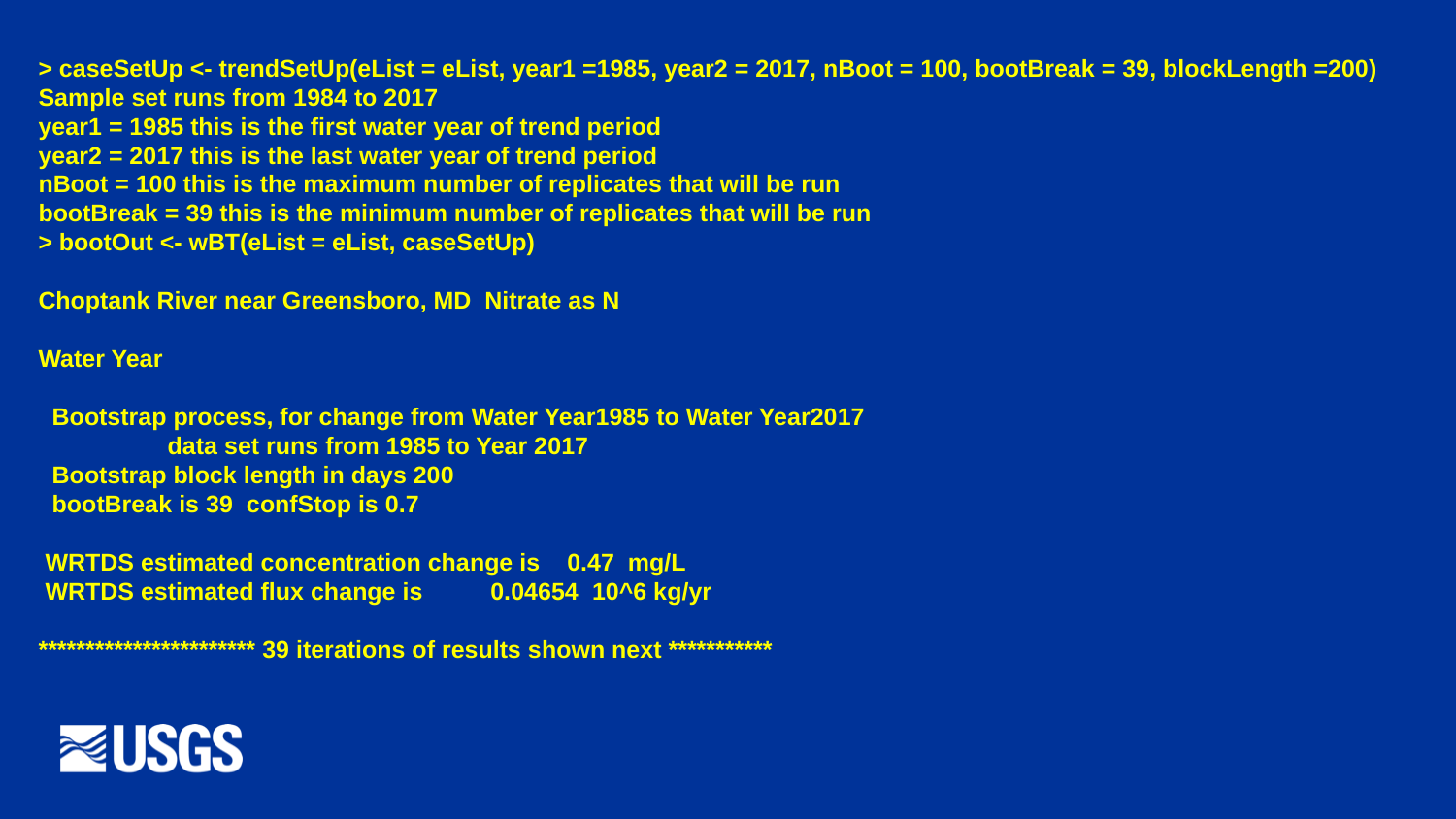

> caseSetUp <- trendSetUp(eList = eList, year1 =1985, year2 = 2017, nBoot = 100, bootBreak = 39, blockLength =200)
Sample set runs from 1984 to 2017
year1 = 1985 this is the first water year of trend period
year2 = 2017 this is the last water year of trend period
nBoot = 100 this is the maximum number of replicates that will be run
bootBreak = 39 this is the minimum number of replicates that will be run
> bootOut <- wBT(eList = eList, caseSetUp)

Choptank River near Greensboro, MD  Nitrate as N

Water Year

  Bootstrap process, for change from Water Year1985 to Water Year2017
                   data set runs from 1985 to Year 2017
  Bootstrap block length in days 200
  bootBreak is 39  confStop is 0.7

 WRTDS estimated concentration change is    0.47  mg/L
 WRTDS estimated flux change is          0.04654  10^6 kg/yr

*********************** 39 iterations of results shown next ***********